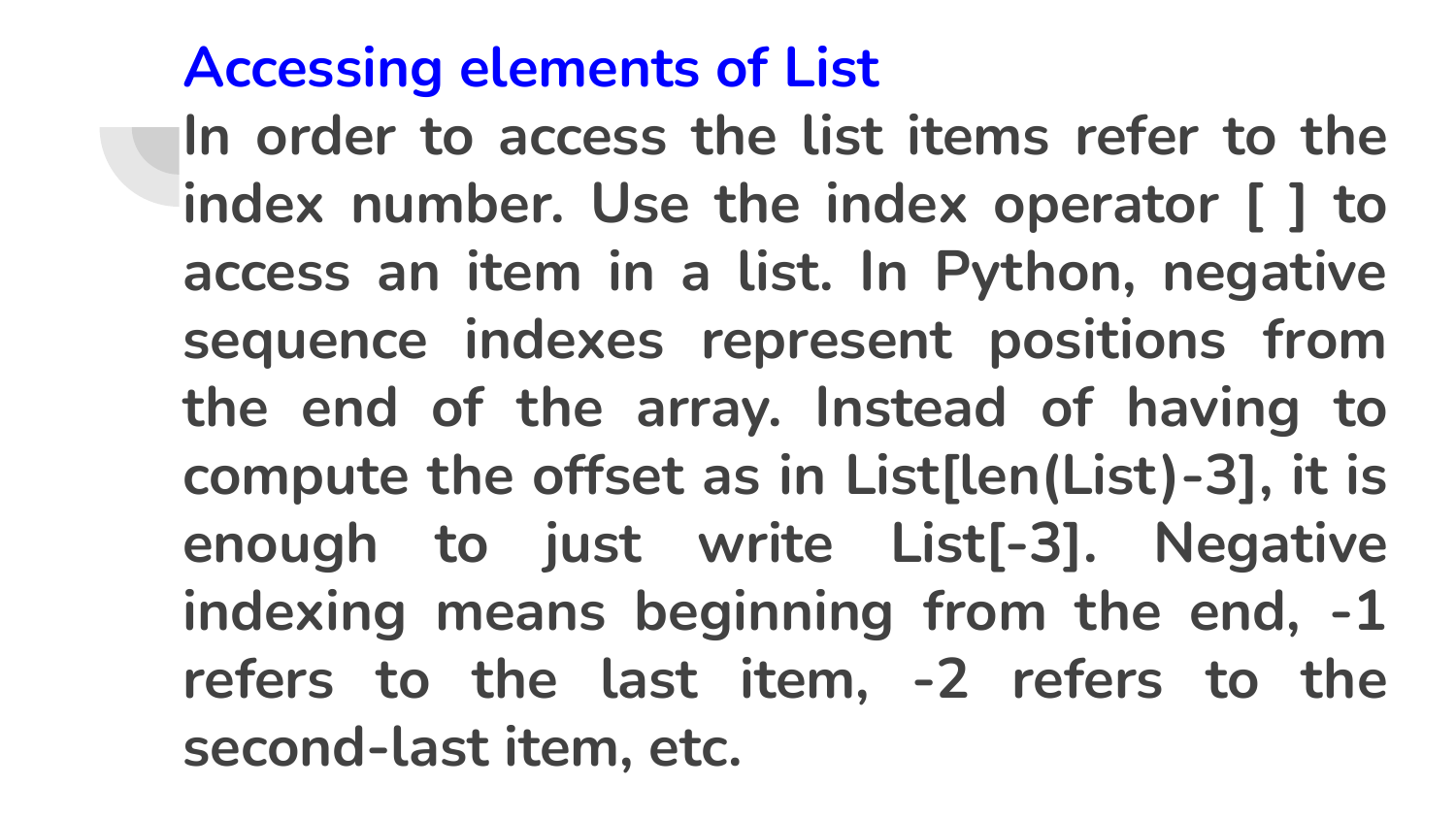

# Accessing elements of List
In order to access the list items refer to the index number. Use the index operator [ ] to access an item in a list. In Python, negative sequence indexes represent positions from the end of the array. Instead of having to compute the offset as in List[len(List)-3], it is enough to just write List[-3]. Negative indexing means beginning from the end, -1 refers to the last item, -2 refers to the second-last item, etc.